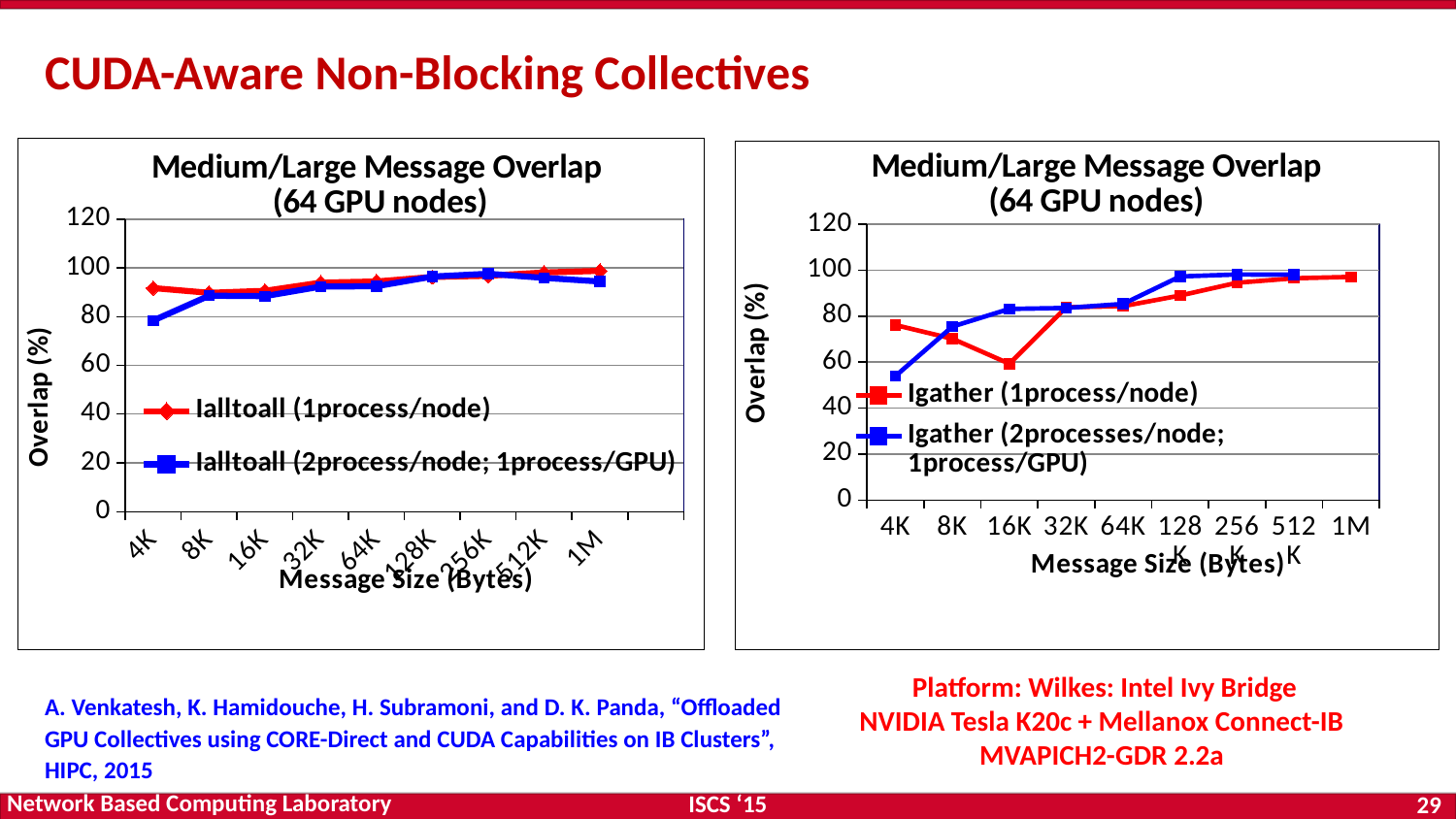

CUDA-Aware Non-Blocking Collectives

### Chart: Medium/Large Message Overlap
(64 GPU nodes)

| Category | Ialltoall (1process/node) | Ialltoall (2process/node; 1process/GPU) |
|---|---|---|
| 4K | 91.69 | 78.4 |
| 8K | 89.75 | 88.57 |
| 16K | 90.58 | 88.38 |
| 32K | 93.93 | 92.3 |
| 64K | 94.4 | 92.44 |
| 128K | 96.25 | 96.41 |
| 256K | 96.74 | 97.58 |
| 512K | 98.08 | 95.89 |
| 1M | 98.78 | 94.4 |

### Chart: Medium/Large Message Overlap
(64 GPU nodes)

| Category | Igather (1process/node) | Igather (2processes/node; 1process/GPU) |
|---|---|---|
| 4K | 76.12 | 53.91 |
| 8K | 70.15 | 75.43 |
| 16K | 59.3 | 83.12 |
| 32K | 83.83 | 83.53 |
| 64K | 84.32 | 85.3 |
| 128K | 88.94 | 97.23 |
| 256K | 94.49 | 98.09 |
| 512K | 96.44 | 98.02 |
| 1M | 97.04 | None |
 Platform: Wilkes: Intel Ivy Bridge
NVIDIA Tesla K20c + Mellanox Connect-IB
MVAPICH2-GDR 2.2a

A. Venkatesh, K. Hamidouche, H. Subramoni, and D. K. Panda, “Offloaded GPU Collectives using CORE-Direct and CUDA Capabilities on IB Clusters”, HIPC, 2015